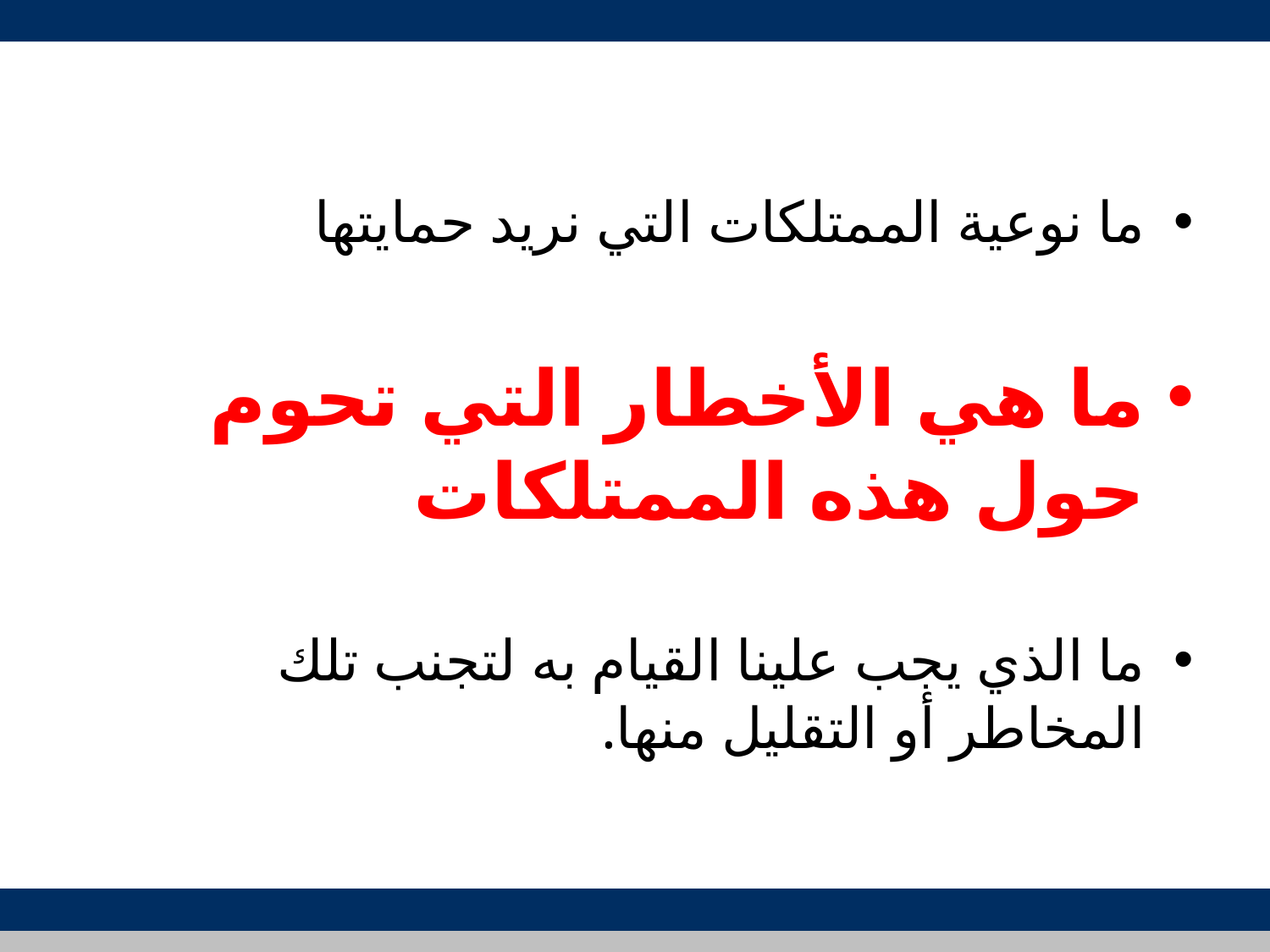

ما نوعية الممتلكات التي نريد حمايتها

ما هي الأخطار التي تحوم حول هذه الممتلكات

ما الذي يجب علينا القيام به لتجنب تلك المخاطر أو التقليل منها.